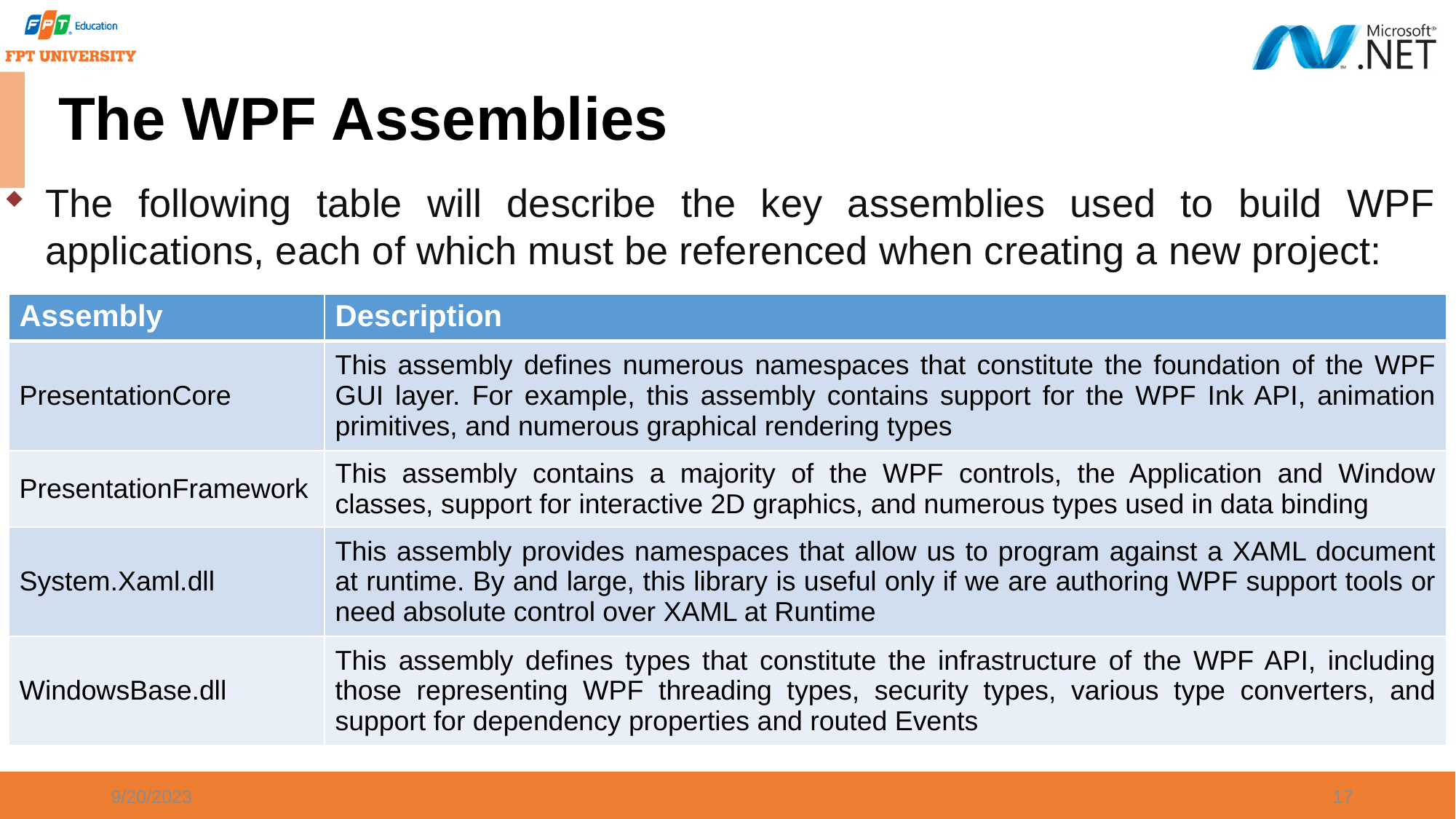

# The WPF Assemblies
The following table will describe the key assemblies used to build WPF applications, each of which must be referenced when creating a new project:
| Assembly | Description |
| --- | --- |
| PresentationCore | This assembly defines numerous namespaces that constitute the foundation of the WPF GUI layer. For example, this assembly contains support for the WPF Ink API, animation primitives, and numerous graphical rendering types |
| PresentationFramework | This assembly contains a majority of the WPF controls, the Application and Window classes, support for interactive 2D graphics, and numerous types used in data binding |
| System.Xaml.dll | This assembly provides namespaces that allow us to program against a XAML document at runtime. By and large, this library is useful only if we are authoring WPF support tools or need absolute control over XAML at Runtime |
| WindowsBase.dll | This assembly defines types that constitute the infrastructure of the WPF API, including those representing WPF threading types, security types, various type converters, and support for dependency properties and routed Events |
9/20/2023
17